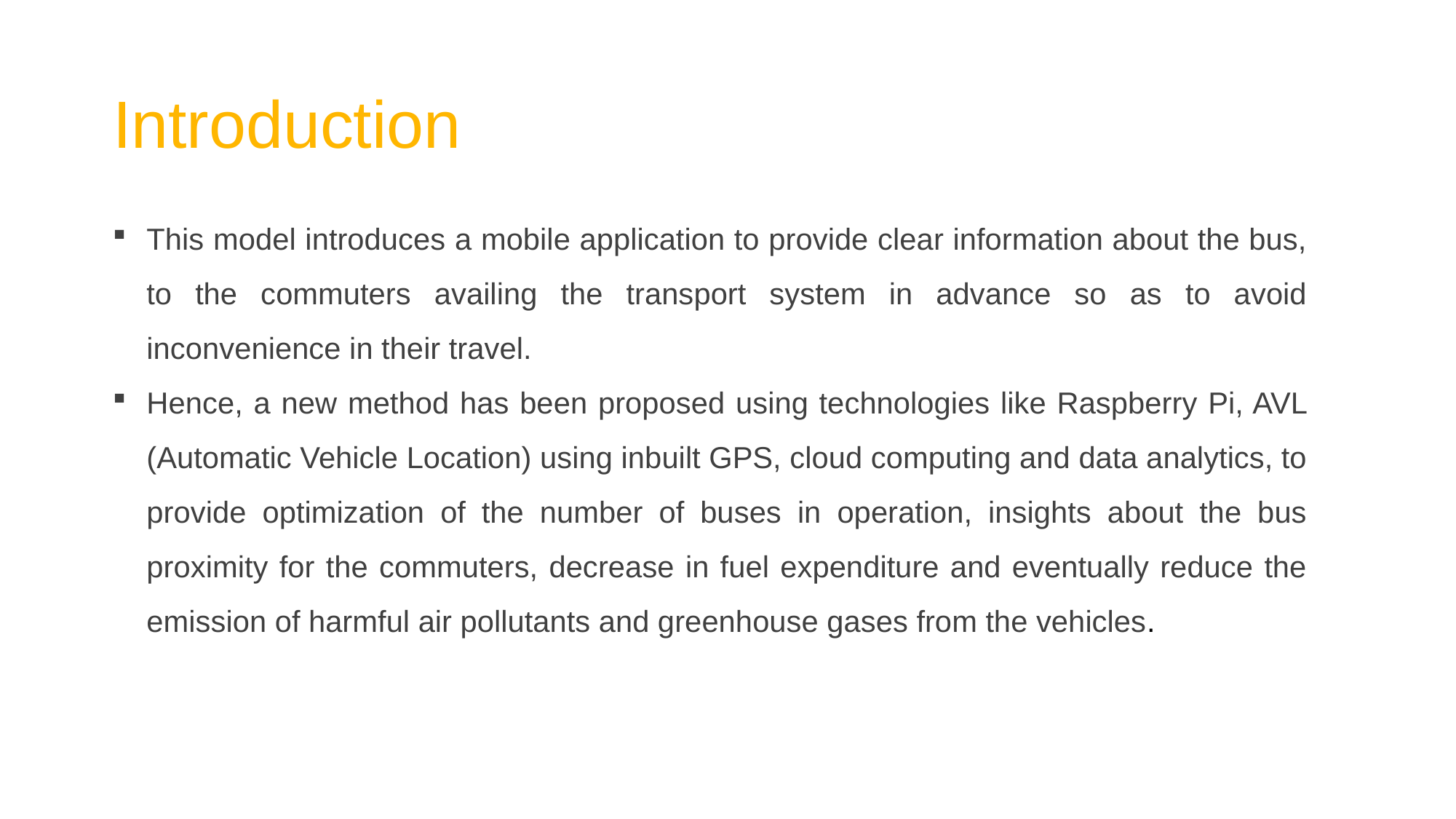

# Introduction
This model introduces a mobile application to provide clear information about the bus, to the commuters availing the transport system in advance so as to avoid inconvenience in their travel.
Hence, a new method has been proposed using technologies like Raspberry Pi, AVL (Automatic Vehicle Location) using inbuilt GPS, cloud computing and data analytics, to provide optimization of the number of buses in operation, insights about the bus proximity for the commuters, decrease in fuel expenditure and eventually reduce the emission of harmful air pollutants and greenhouse gases from the vehicles.